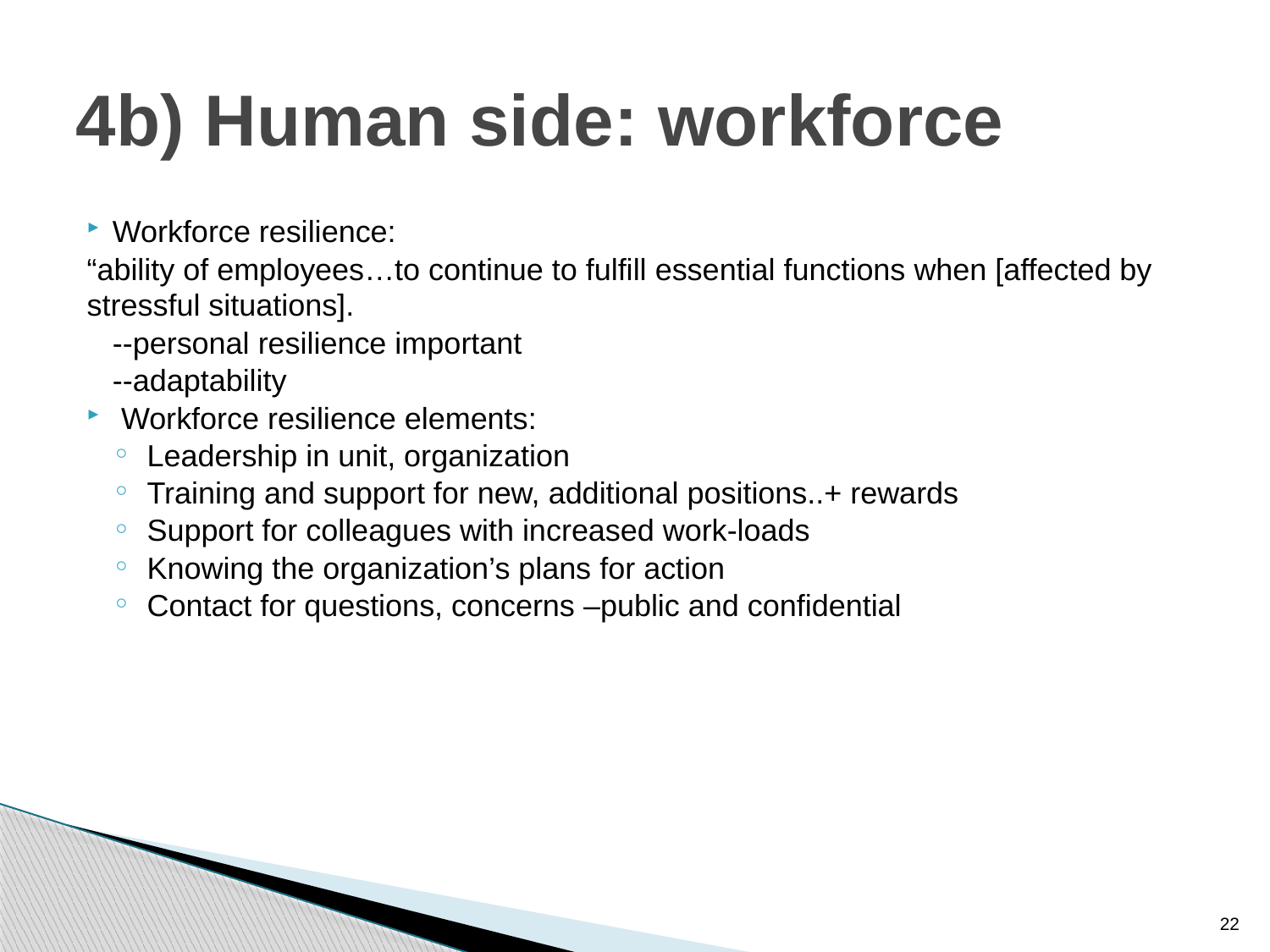

# 4b) Human side: workforce
Workforce resilience:
“ability of employees…to continue to fulfill essential functions when [affected by stressful situations].
--personal resilience important
--adaptability
Workforce resilience elements:
Leadership in unit, organization
Training and support for new, additional positions..+ rewards
Support for colleagues with increased work-loads
Knowing the organization’s plans for action
Contact for questions, concerns –public and confidential

22